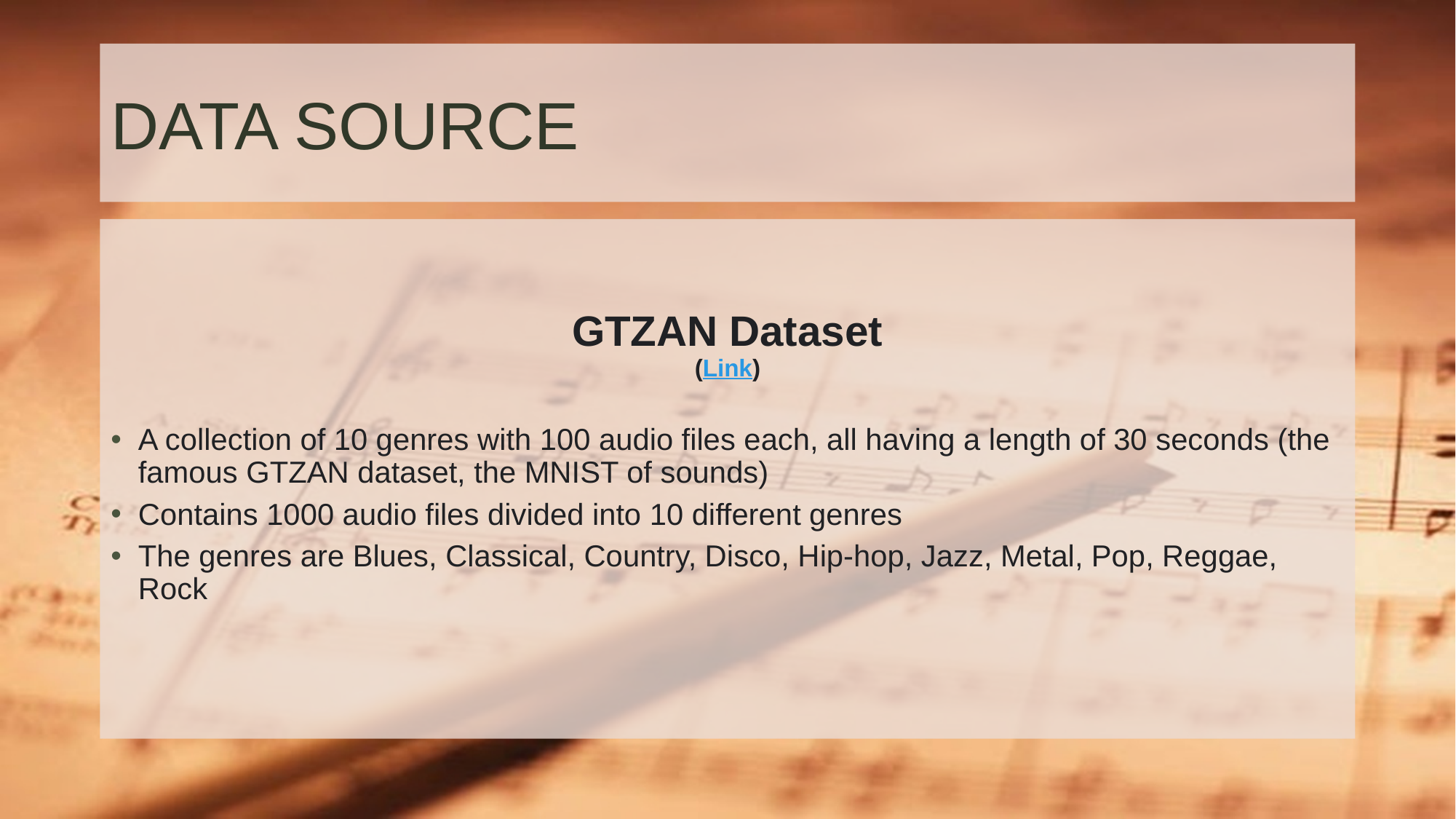

# DATA SOURCE
GTZAN Dataset
(Link)

A collection of 10 genres with 100 audio files each, all having a length of 30 seconds (the famous GTZAN dataset, the MNIST of sounds)
Contains 1000 audio files divided into 10 different genres
The genres are Blues, Classical, Country, Disco, Hip-hop, Jazz, Metal, Pop, Reggae, Rock